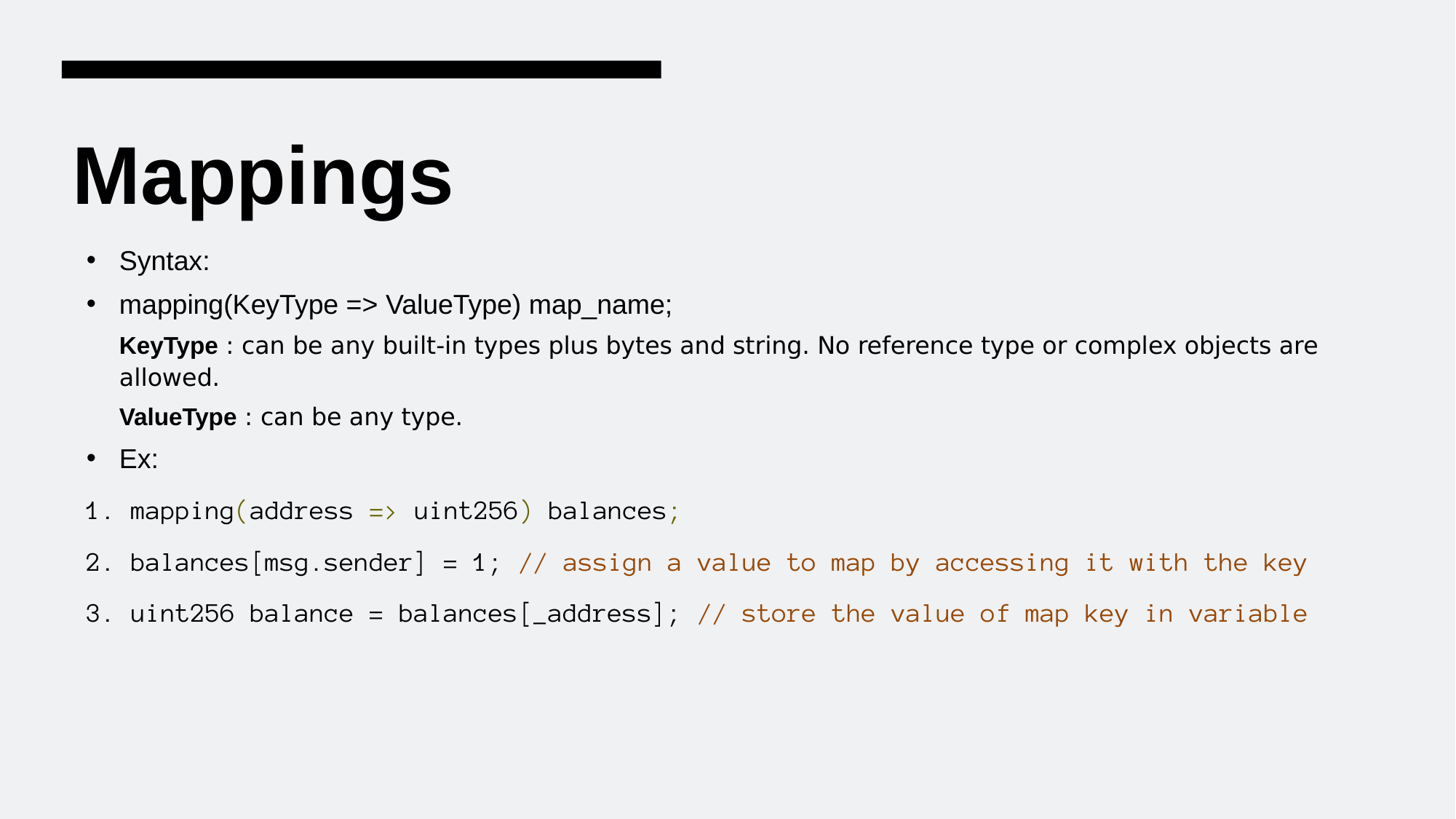

# Mappings
Syntax:
mapping(KeyType => ValueType) map_name;
KeyType : can be any built-in types plus bytes and string. No reference type or complex objects are allowed.
ValueType : can be any type.
Ex:
1. mapping(address => uint256) balances;
2. balances[msg.sender] = 1; // assign a value to map by accessing it with the key
3. uint256 balance = balances[_address]; // store the value of map key in variable